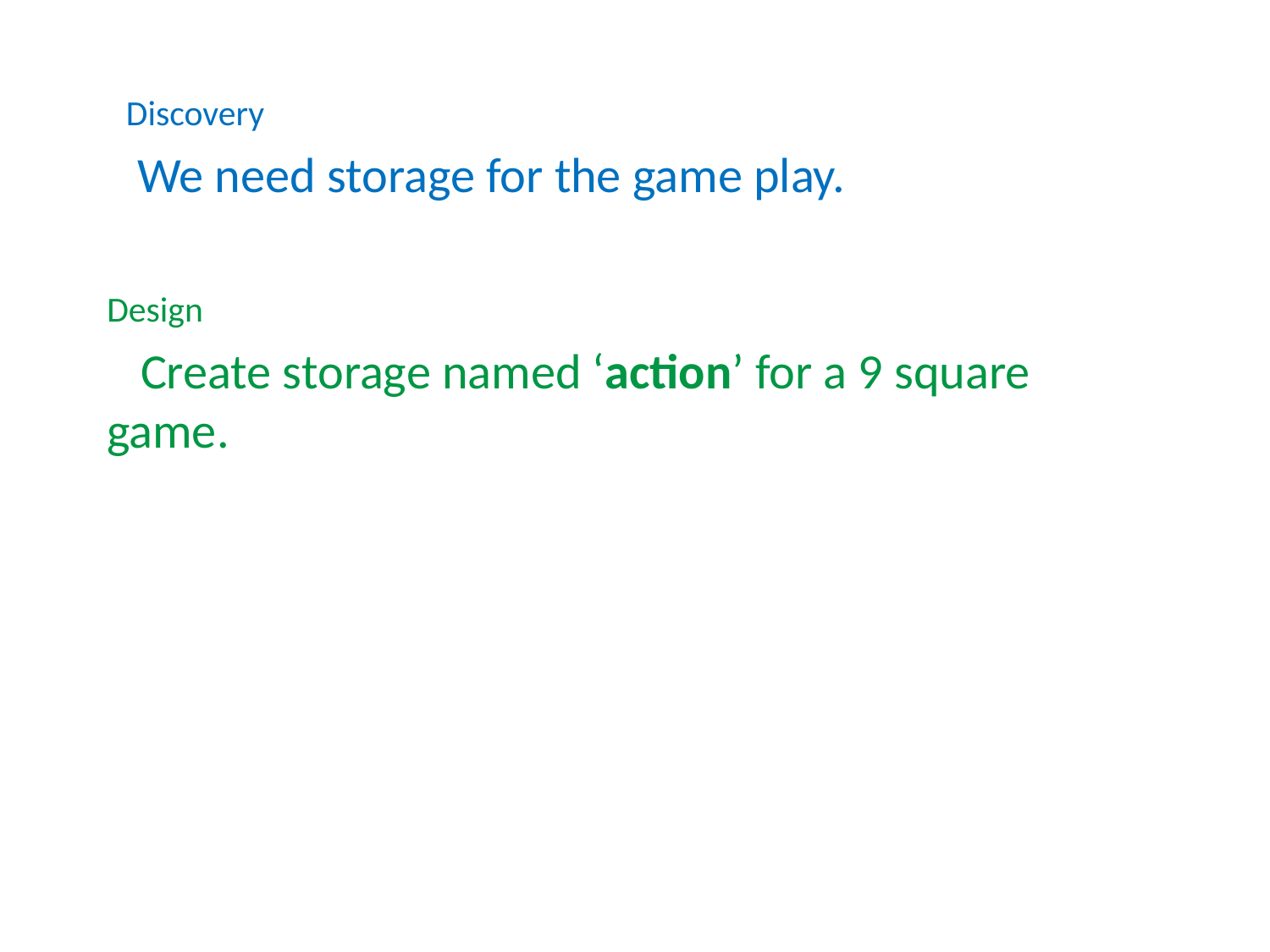

Discovery
 We need storage for the game play.
Design
   Create storage named ‘action’ for a 9 square game.